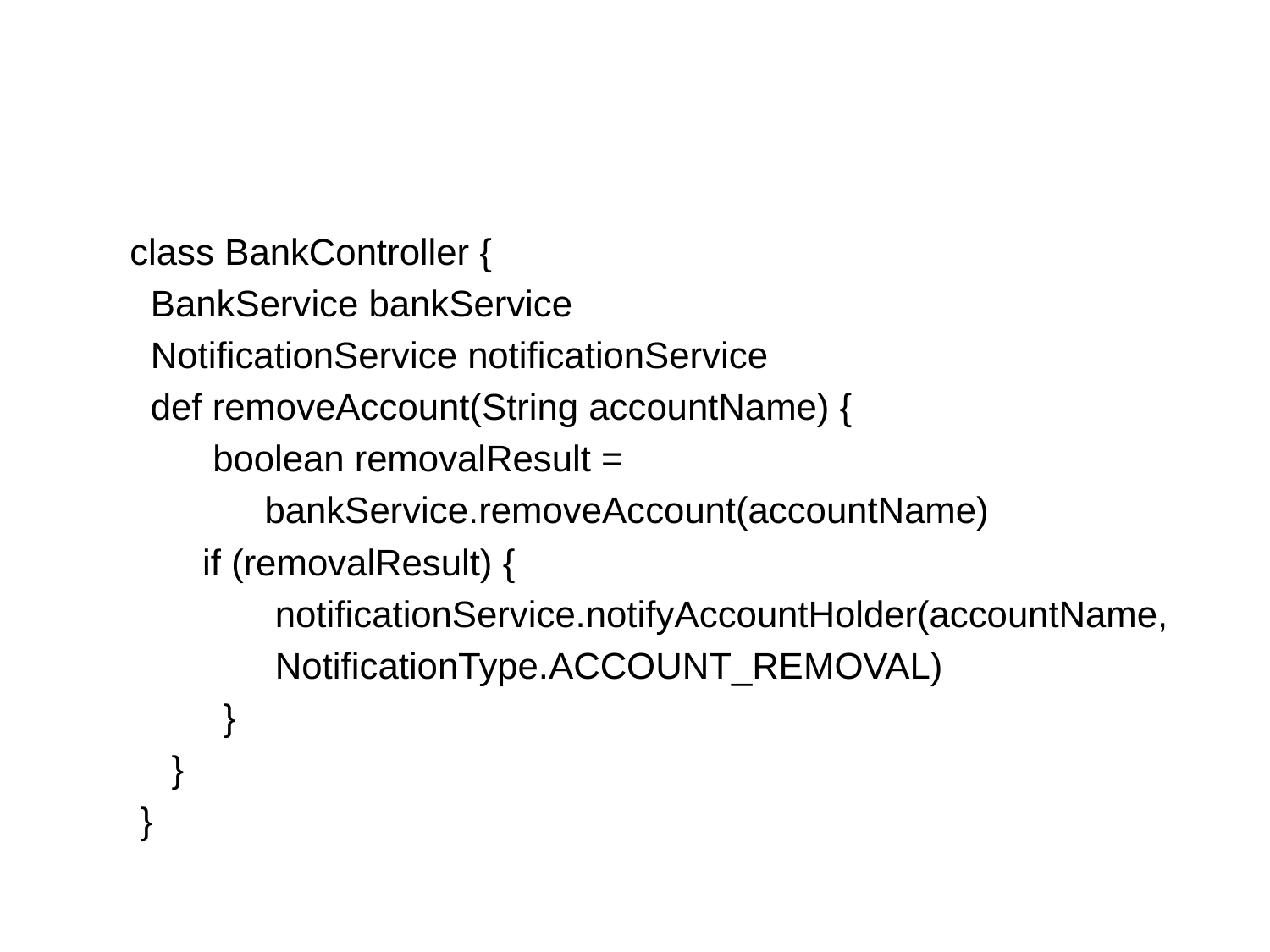

#
class BankController {
  BankService bankService
  NotificationService notificationService
  def removeAccount(String accountName) {
        boolean removalResult =
             bankService.removeAccount(accountName)
       if (removalResult) {
              notificationService.notifyAccountHolder(accountName,
              NotificationType.ACCOUNT_REMOVAL)
         }
    }
 }